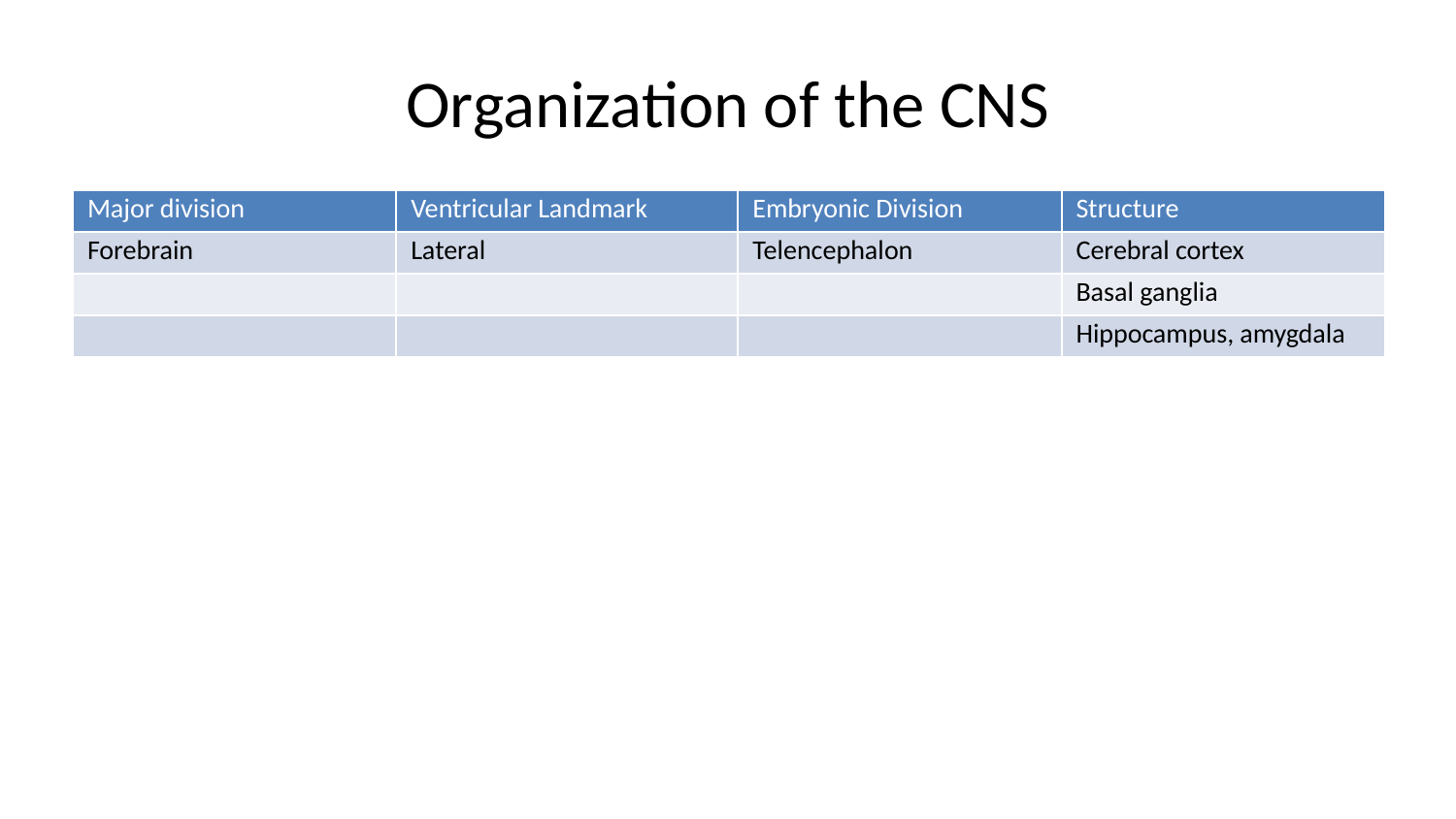

# Organization of the CNS
| Major division | Ventricular Landmark | Embryonic Division | Structure |
| --- | --- | --- | --- |
| Forebrain | Lateral | Telencephalon | Cerebral cortex |
|  |  |  | Basal ganglia |
|  |  |  | Hippocampus, amygdala |